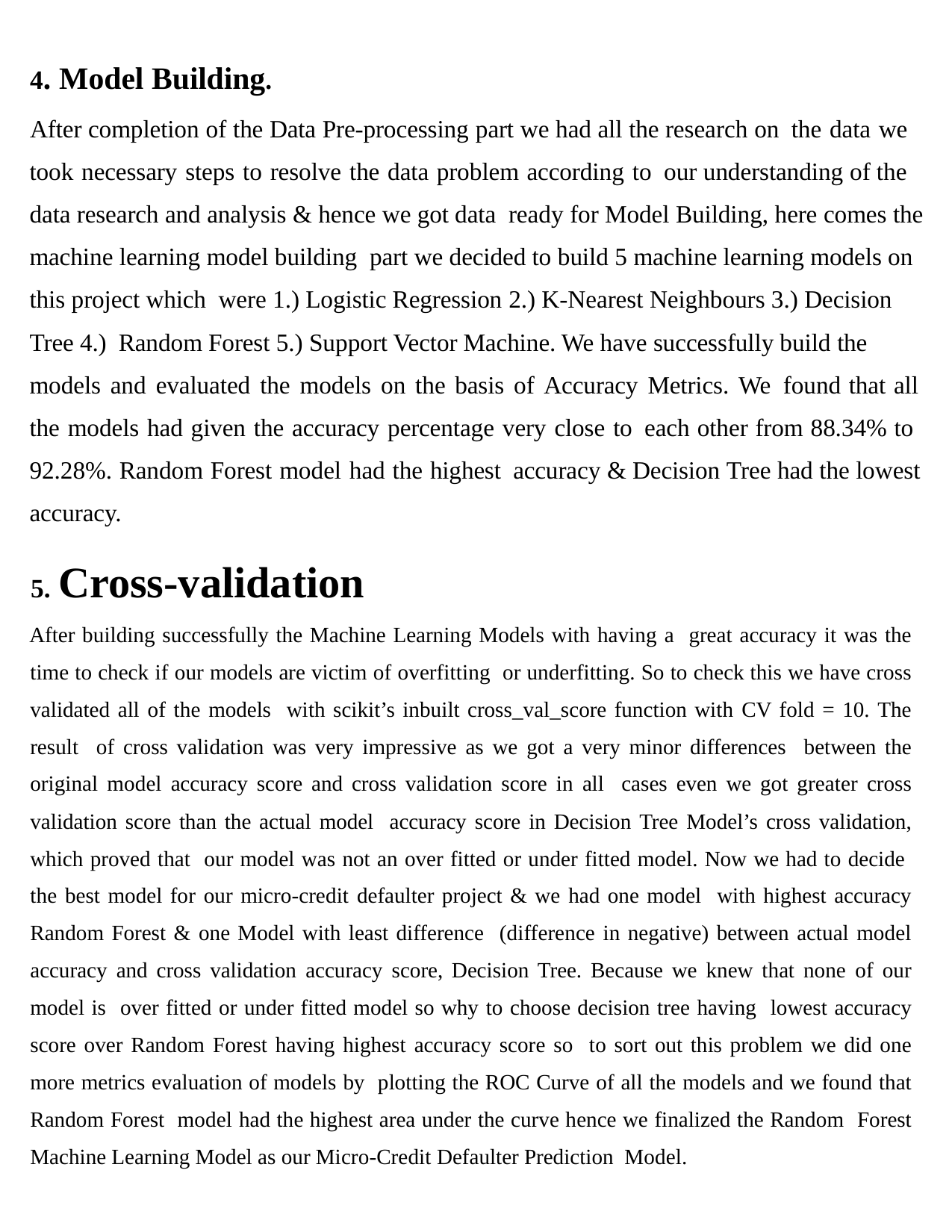

4. Model Building.
After completion of the Data Pre-processing part we had all the research on  the data we took necessary steps to resolve the data problem according to  our understanding of the data research and analysis & hence we got data  ready for Model Building, here comes the machine learning model building  part we decided to build 5 machine learning models on this project which  were 1.) Logistic Regression 2.) K-Nearest Neighbours 3.) Decision Tree 4.)  Random Forest 5.) Support Vector Machine. We have successfully build the  models and evaluated the models on the basis of Accuracy Metrics. We  found that all the models had given the accuracy percentage very close to  each other from 88.34% to 92.28%. Random Forest model had the highest  accuracy & Decision Tree had the lowest accuracy.

5. Cross-validation
After building successfully the Machine Learning Models with having a  great accuracy it was the time to check if our models are victim of overfitting  or underfitting. So to check this we have cross validated all of the models  with scikit’s inbuilt cross_val_score function with CV fold = 10. The result  of cross validation was very impressive as we got a very minor differences  between the original model accuracy score and cross validation score in all  cases even we got greater cross validation score than the actual model  accuracy score in Decision Tree Model’s cross validation, which proved that  our model was not an over fitted or under fitted model. Now we had to decide  the best model for our micro-credit defaulter project & we had one model  with highest accuracy Random Forest & one Model with least difference  (difference in negative) between actual model accuracy and cross validation accuracy score, Decision Tree. Because we knew that none of our model is  over fitted or under fitted model so why to choose decision tree having  lowest accuracy score over Random Forest having highest accuracy score so  to sort out this problem we did one more metrics evaluation of models by  plotting the ROC Curve of all the models and we found that Random Forest  model had the highest area under the curve hence we finalized the Random  Forest Machine Learning Model as our Micro-Credit Defaulter Prediction  Model.